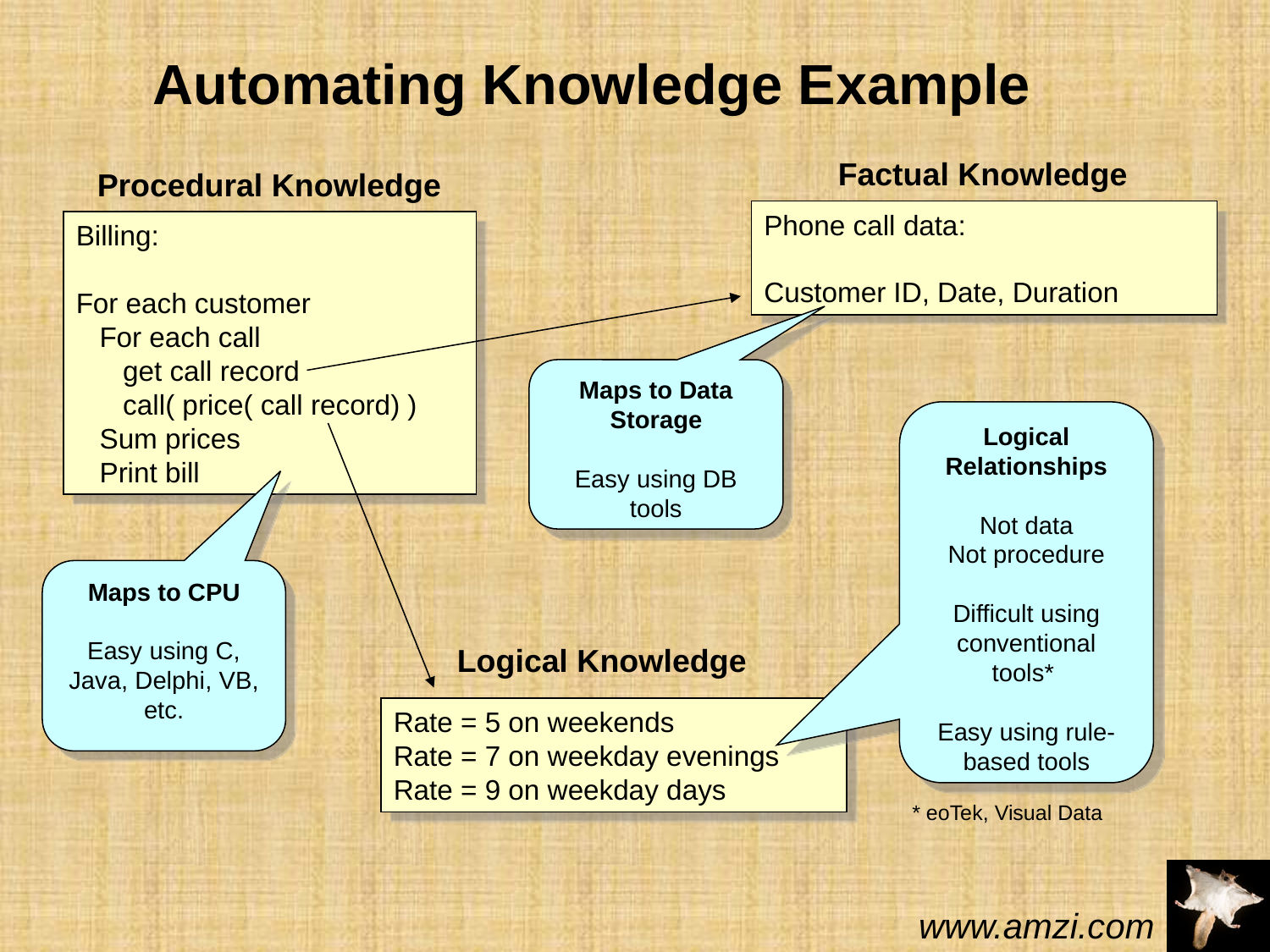

Automating Knowledge Example
Factual Knowledge
Procedural Knowledge
Phone call data:

Customer ID, Date, Duration
Billing:

For each customer
   For each call
      get call record
      call( price( call record) )
   Sum prices
   Print bill

Maps to Data Storage

Easy using DB tools
Logical Relationships

Not data
Not procedure

Difficult using conventional tools*

Easy using rule-based tools

Maps to CPU

Easy using C, Java, Delphi, VB, etc.
Logical Knowledge
Rate = 5 on weekends
Rate = 7 on weekday evenings
Rate = 9 on weekday days
* eoTek, Visual Data